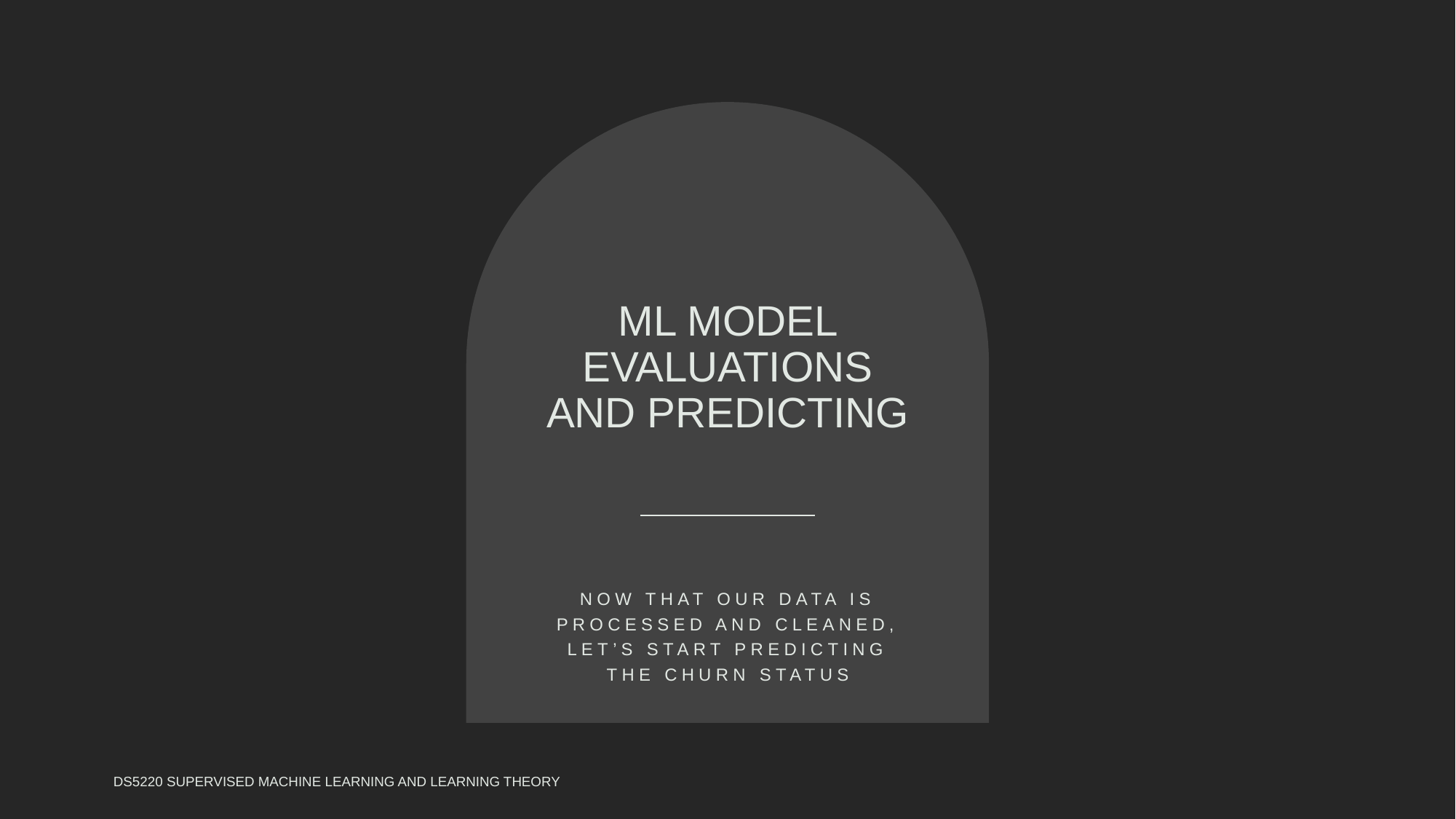

# ML MODEL EVALUATIONS AND PREDICTING
NOW THAT OUR DATA IS PROCESSED AND CLEANED, LET’S START PREDICTING THE CHURN STATUS
DS5220 SUPERVISED MACHINE LEARNING AND LEARNING THEORY